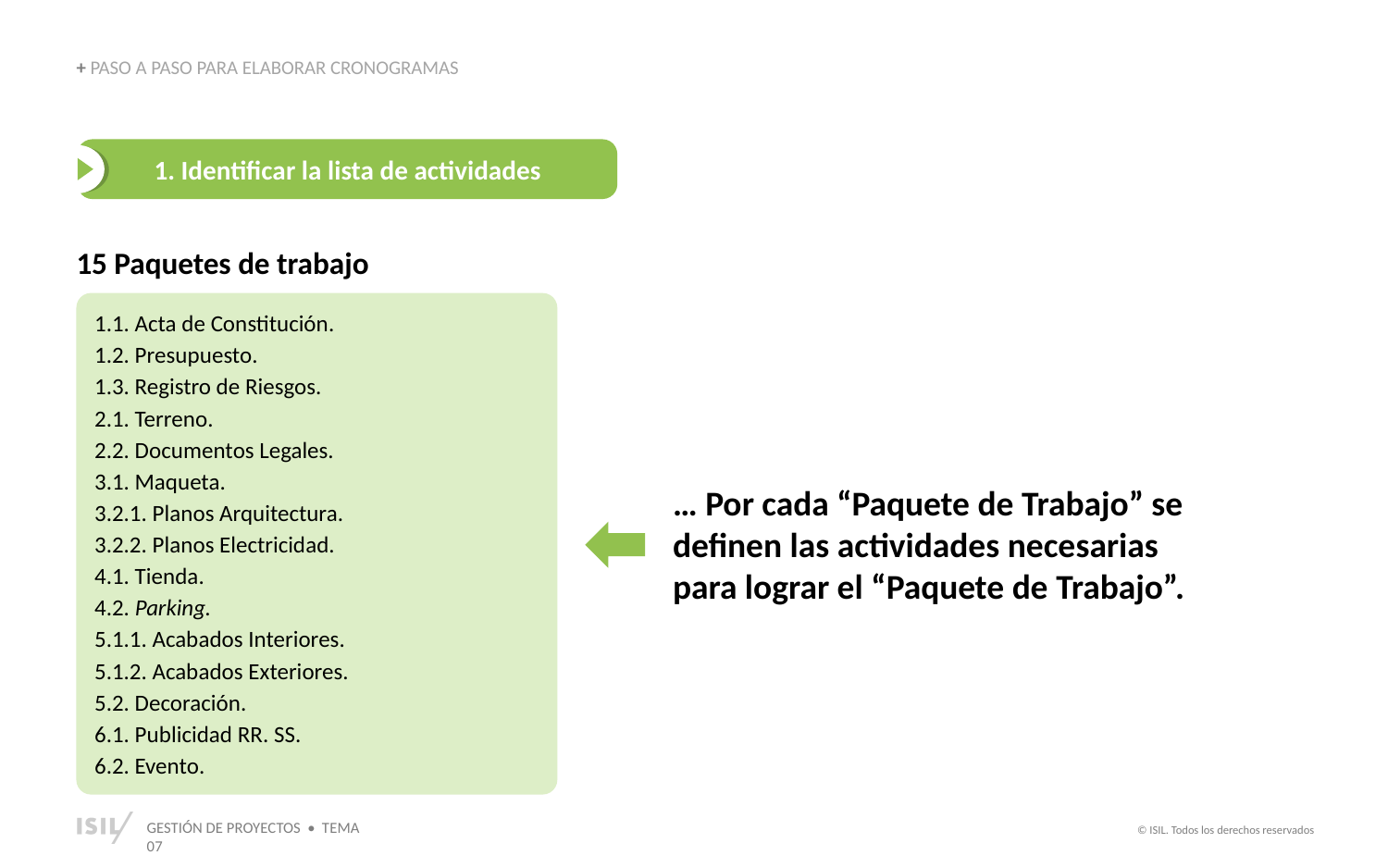

+ PASO A PASO PARA ELABORAR CRONOGRAMAS
1. Identificar la lista de actividades

15 Paquetes de trabajo
1.1. Acta de Constitución.
1.2. Presupuesto.
1.3. Registro de Riesgos.
2.1. Terreno.
2.2. Documentos Legales.
3.1. Maqueta.
3.2.1. Planos Arquitectura.
3.2.2. Planos Electricidad.
4.1. Tienda.
4.2. Parking.
5.1.1. Acabados Interiores.
5.1.2. Acabados Exteriores.
5.2. Decoración.
6.1. Publicidad RR. SS.
6.2. Evento.
… Por cada “Paquete de Trabajo” se definen las actividades necesarias para lograr el “Paquete de Trabajo”.